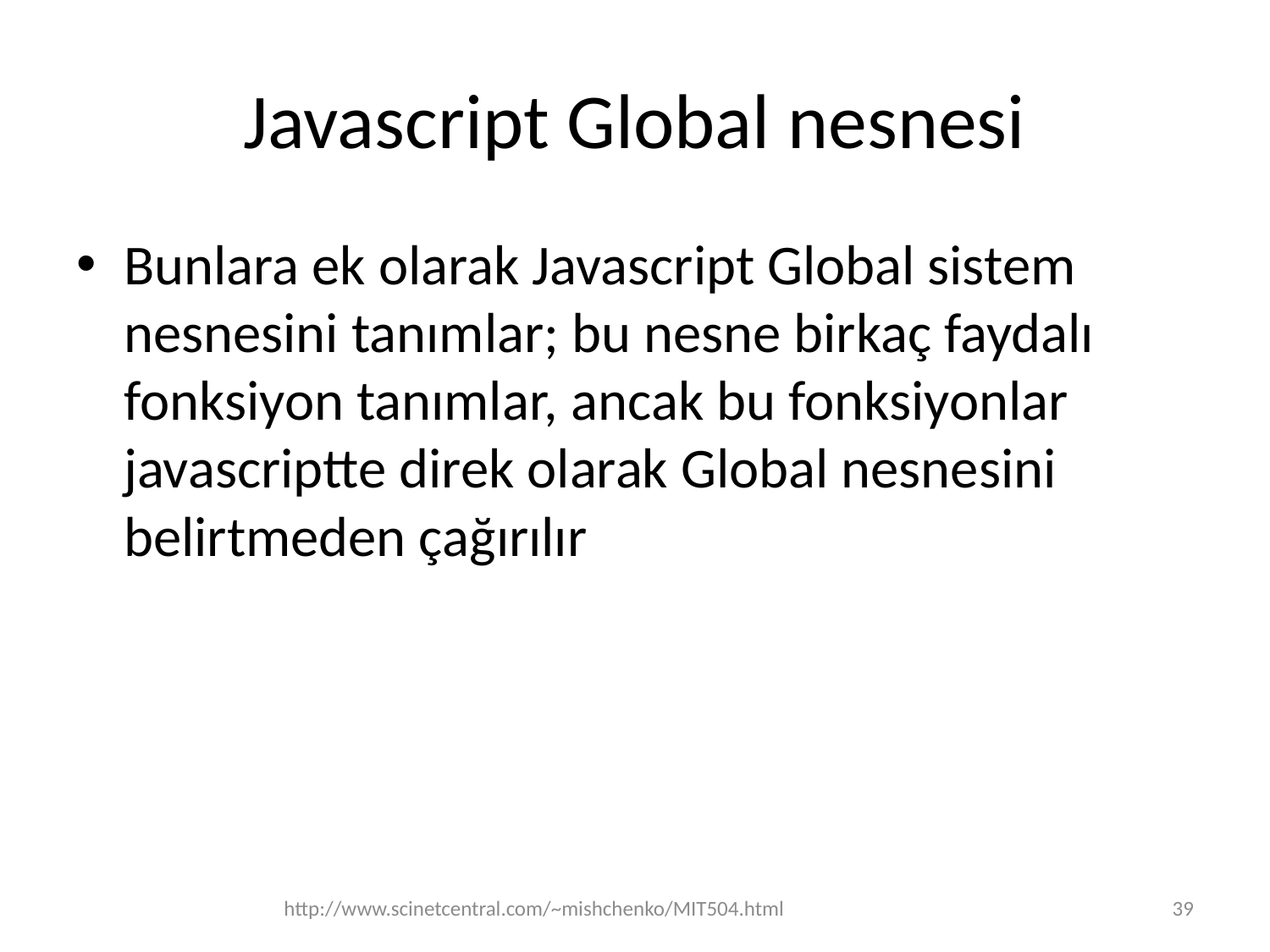

# Javascript Global nesnesi
Bunlara ek olarak Javascript Global sistem nesnesini tanımlar; bu nesne birkaç faydalı fonksiyon tanımlar, ancak bu fonksiyonlar javascriptte direk olarak Global nesnesini belirtmeden çağırılır
http://www.scinetcentral.com/~mishchenko/MIT504.html
39